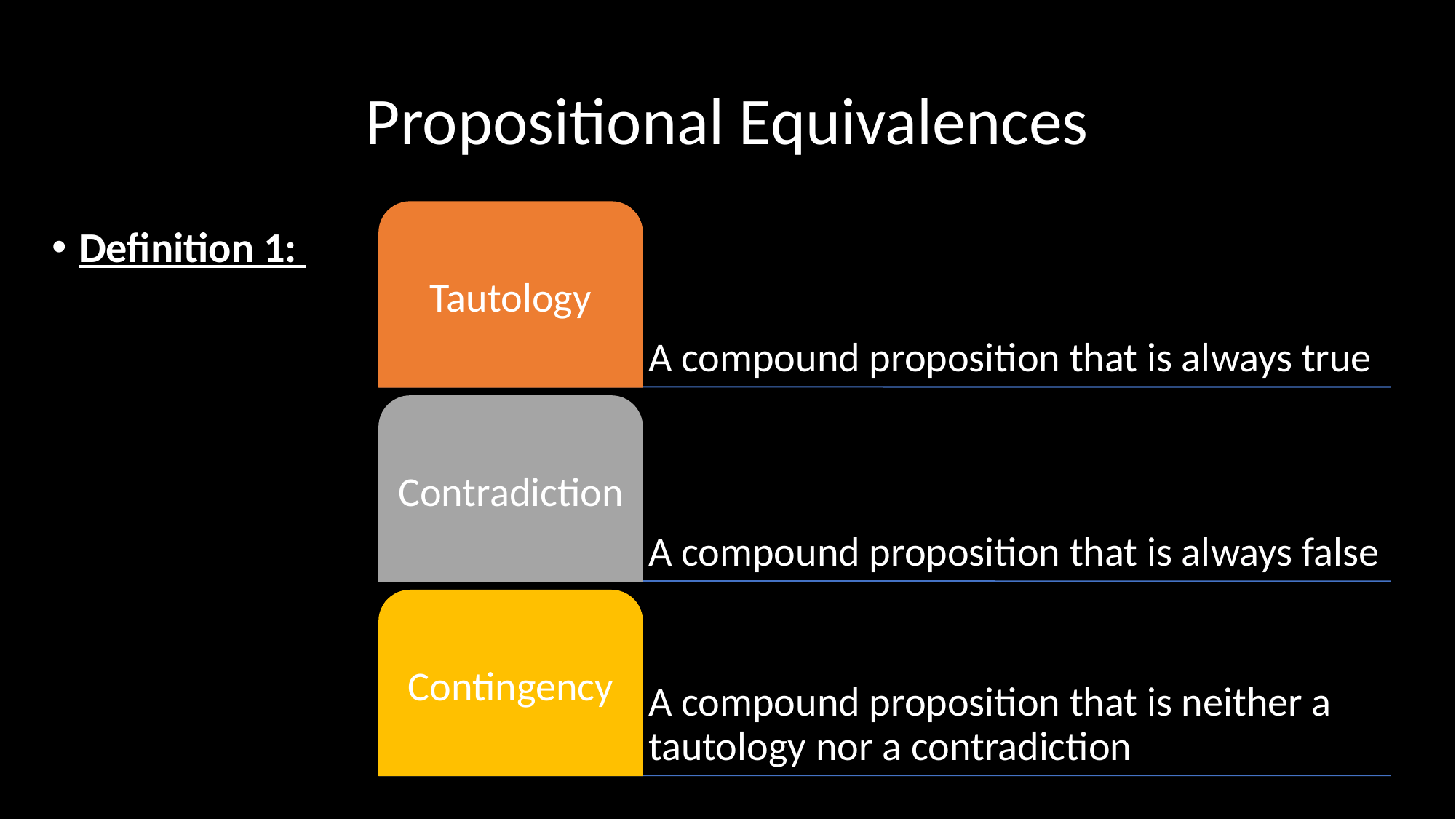

# Propositional Equivalences
A compound proposition that is always true
Tautology
A compound proposition that is always false
Contradiction
A compound proposition that is neither a tautology nor a contradiction
Contingency
Definition 1: